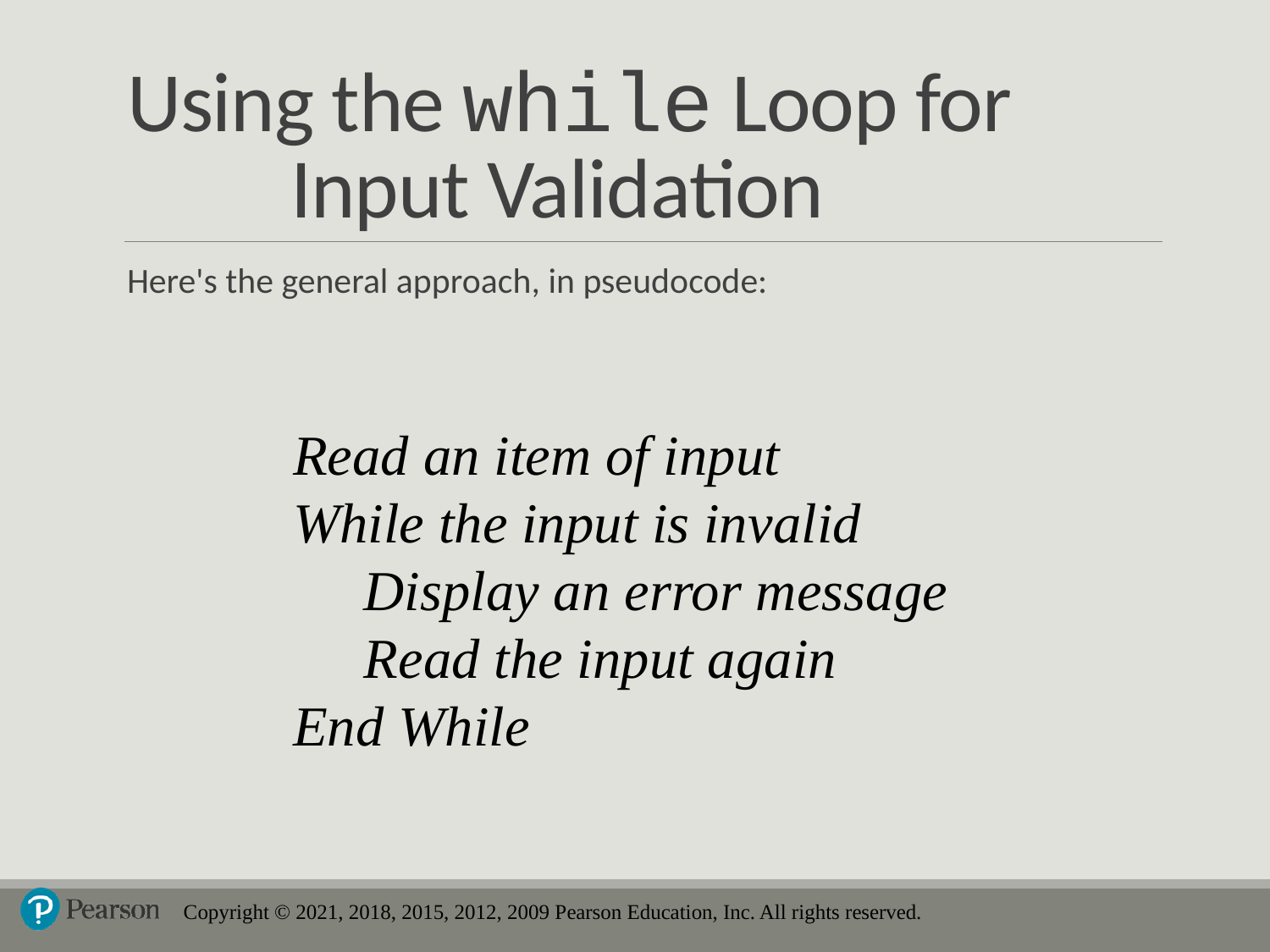

# Using the while Loop for                 Input Validation
Here's the general approach, in pseudocode:

Read an item of input
While the input is invalid
     Display an error message
     Read the input again
End While